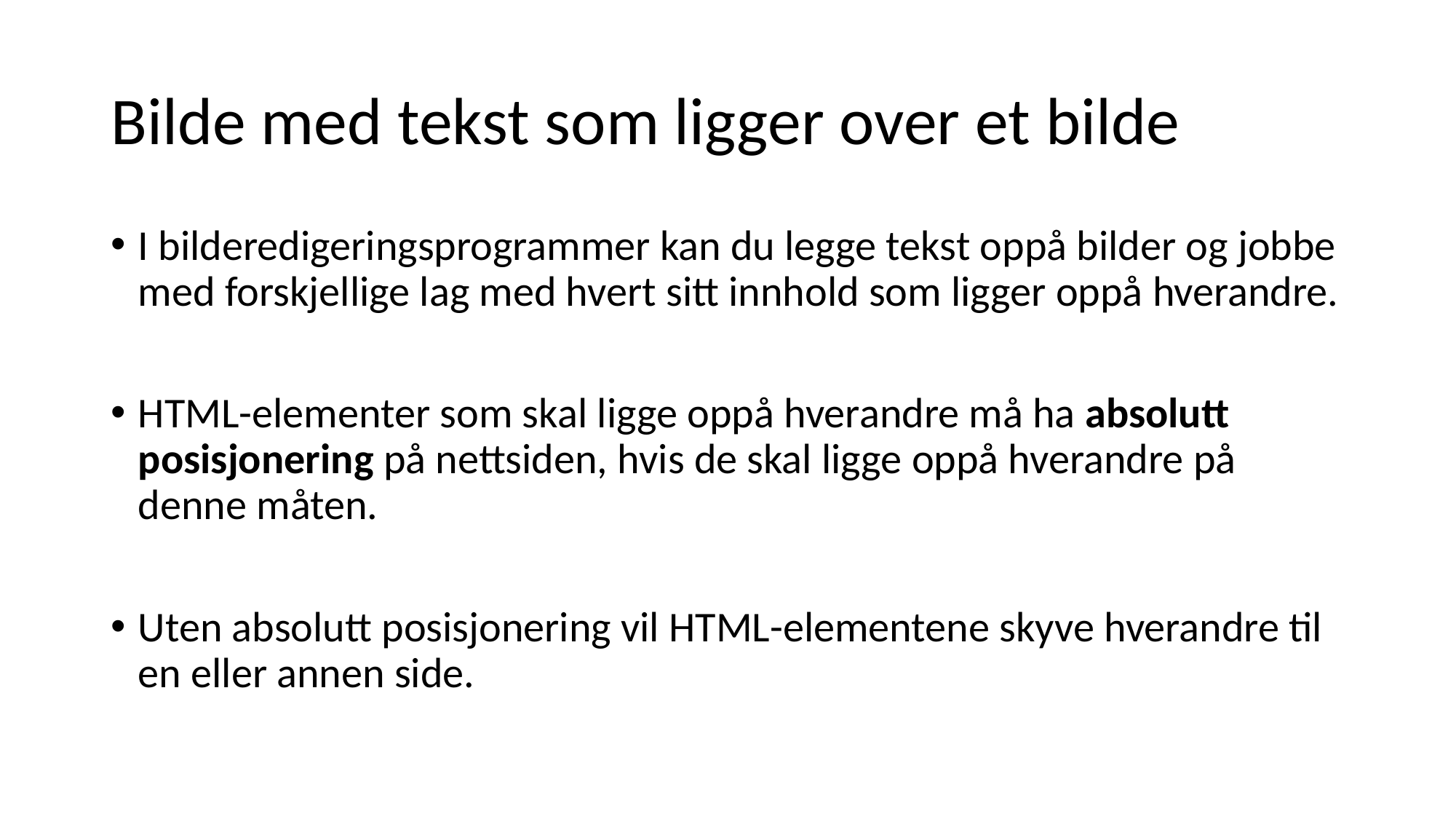

# Bilde med tekst som ligger over et bilde
I bilderedigeringsprogrammer kan du legge tekst oppå bilder og jobbe med forskjellige lag med hvert sitt innhold som ligger oppå hverandre.

HTML-elementer som skal ligge oppå hverandre må ha absolutt posisjonering på nettsiden, hvis de skal ligge oppå hverandre på denne måten.

Uten absolutt posisjonering vil HTML-elementene skyve hverandre til en eller annen side.